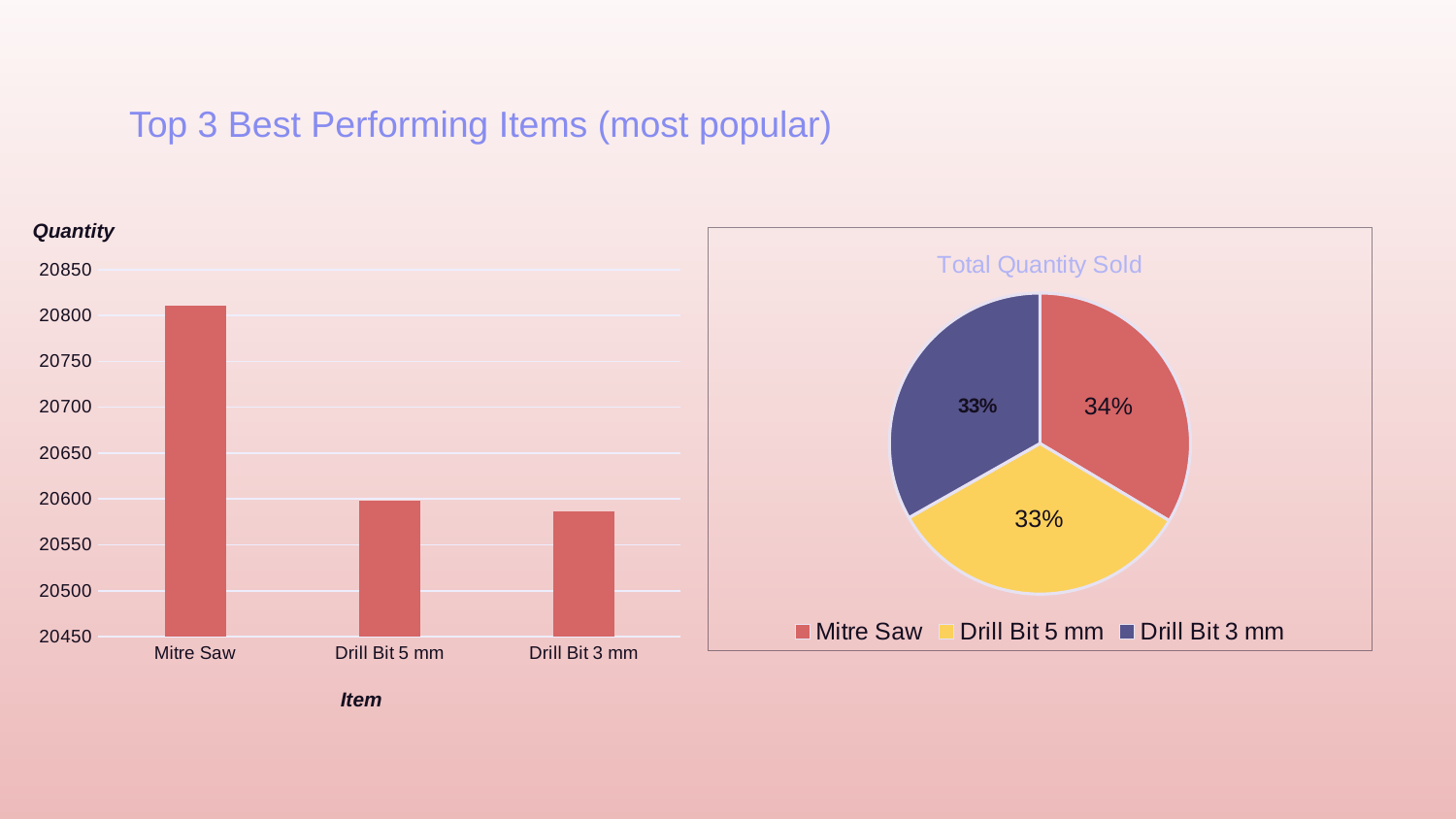

# Top 3 Best Performing Items (most popular)

Quantity

### Chart: Total Quantity Sold

| Category | TotalQuantitySold |
|---|---|
| Mitre Saw | 20811.0 |
| Drill Bit 5 mm | 20598.0 |
| Drill Bit 3 mm | 20586.0 |

### Chart

| Category | TotalQuantitySold |
|---|---|
| Mitre Saw | 20811.0 |
| Drill Bit 5 mm | 20598.0 |
| Drill Bit 3 mm | 20586.0 |

### Chart

| Category |
|---|
Item